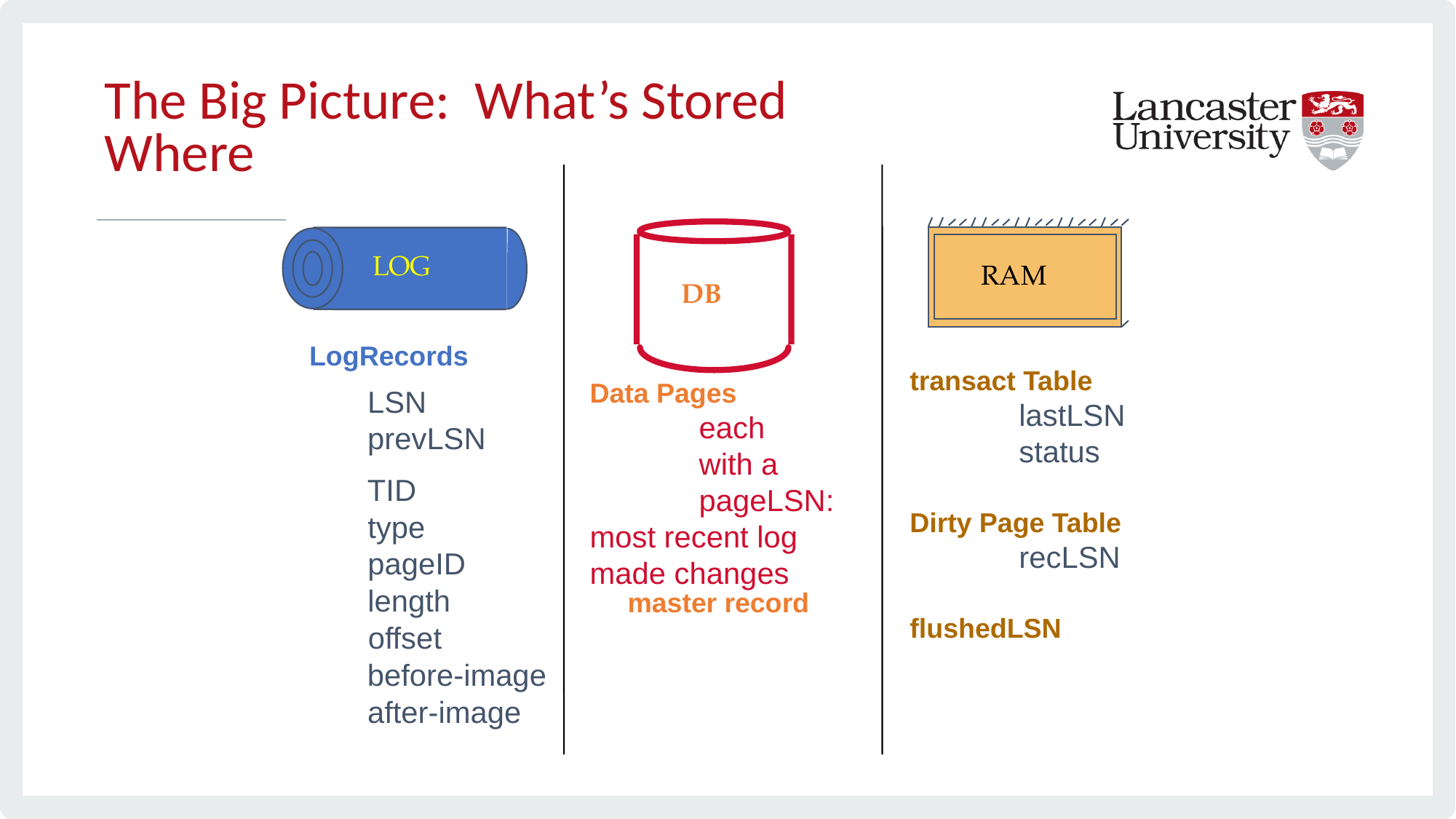

# The Big Picture:  What’s Stored Where

LOG
RAM
DB

LogRecords
transact Table
	lastLSN
	status

Dirty Page Table
	recLSN

flushedLSN

Data Pages
	each
	with a
	pageLSN: most recent log made changes
LSN
prevLSN
TID
type
pageID
length
offset
before-image
after-image
master record